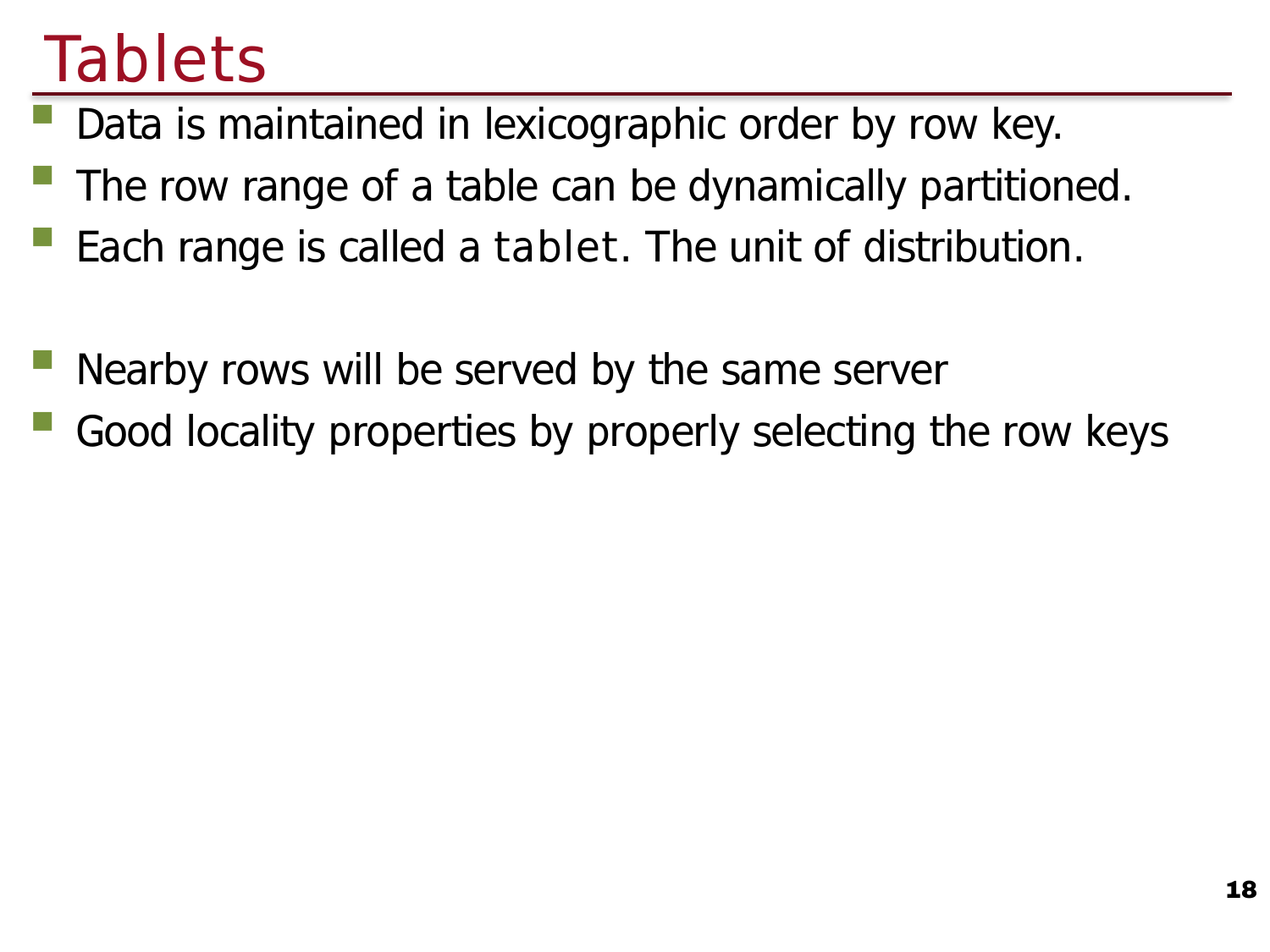

# Tablets
Data is maintained in lexicographic order by row key.
The row range of a table can be dynamically partitioned.
Each range is called a tablet. The unit of distribution.

Nearby rows will be served by the same server
Good locality properties by properly selecting the row keys
18